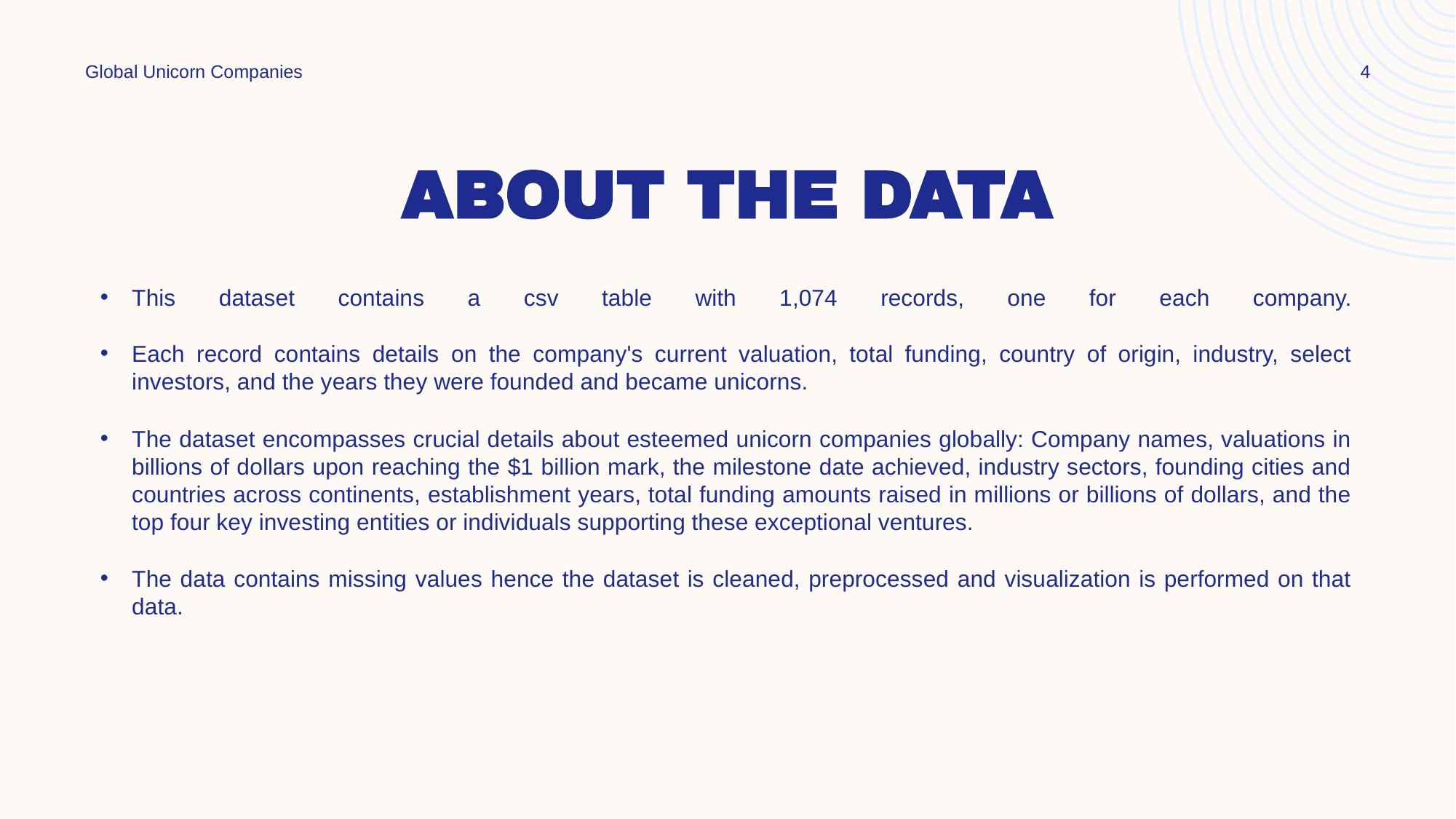

Global Unicorn Companies
4
# About the data
This dataset contains a csv table with 1,074 records, one for each company.
Each record contains details on the company's current valuation, total funding, country of origin, industry, select investors, and the years they were founded and became unicorns.

The dataset encompasses crucial details about esteemed unicorn companies globally: Company names, valuations in billions of dollars upon reaching the $1 billion mark, the milestone date achieved, industry sectors, founding cities and countries across continents, establishment years, total funding amounts raised in millions or billions of dollars, and the top four key investing entities or individuals supporting these exceptional ventures.

The data contains missing values hence the dataset is cleaned, preprocessed and visualization is performed on that data.